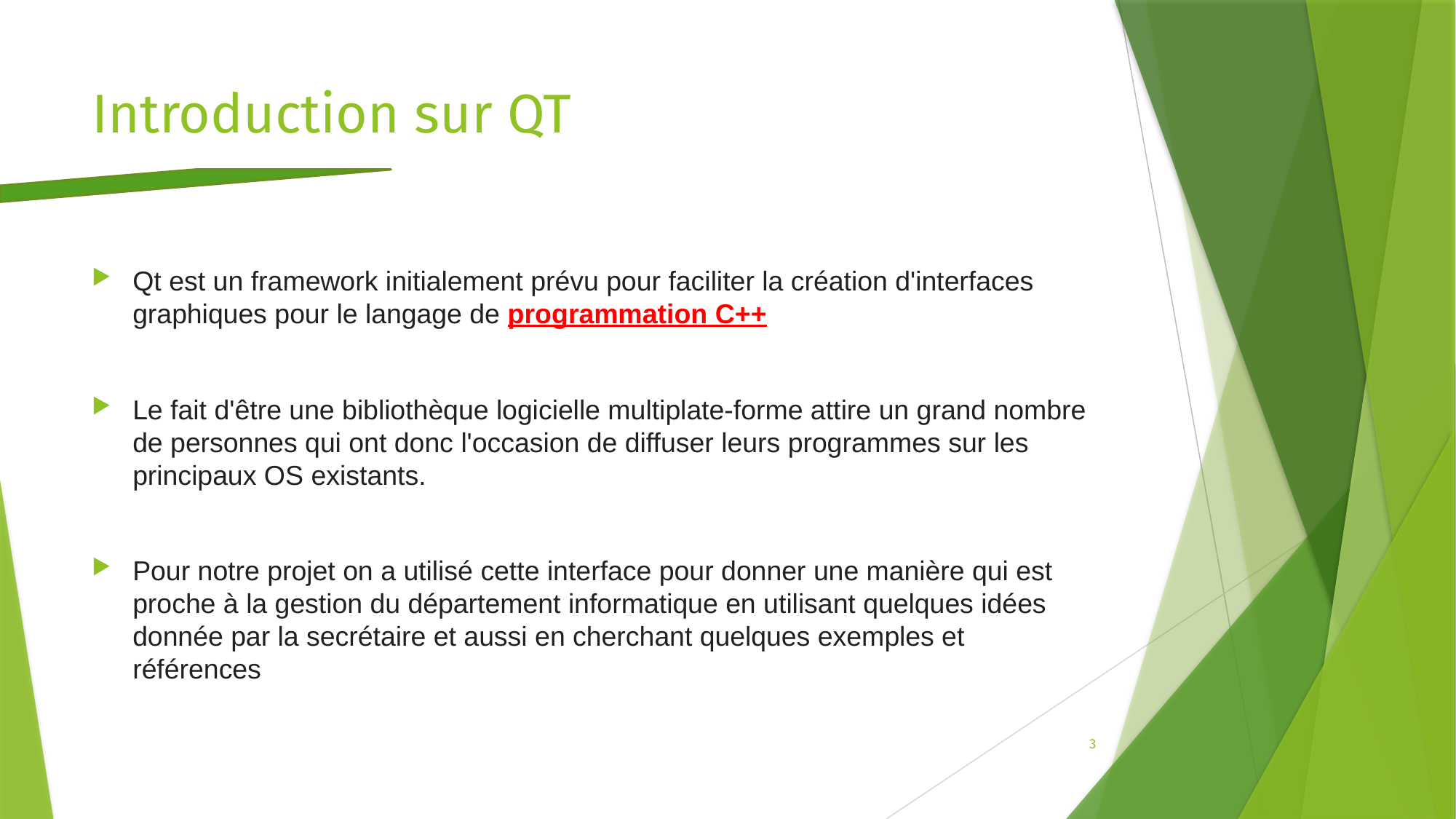

# Introduction sur QT

Qt est un framework initialement prévu pour faciliter la création d'interfaces graphiques pour le langage de programmation C++

Le fait d'être une bibliothèque logicielle multiplate-forme attire un grand nombre de personnes qui ont donc l'occasion de diffuser leurs programmes sur les principaux OS existants.

Pour notre projet on a utilisé cette interface pour donner une manière qui est proche à la gestion du département informatique en utilisant quelques idées donnée par la secrétaire et aussi en cherchant quelques exemples et références

3